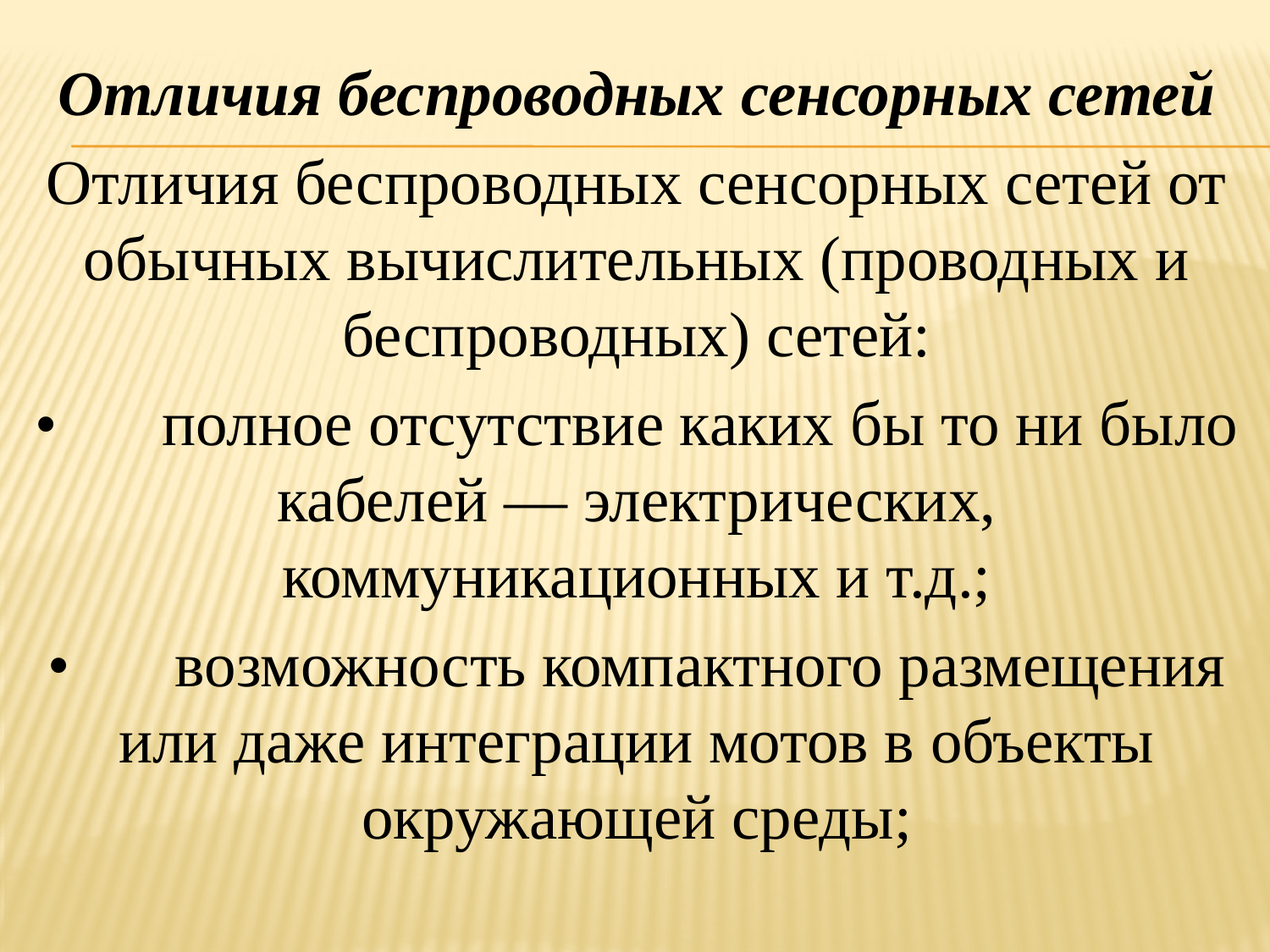

Отличия беспроводных сенсорных сетей
Отличия беспроводных сенсорных сетей от обычных вычислительных (проводных и беспроводных) сетей:
•	полное отсутствие каких бы то ни было кабелей — электрических, коммуникационных и т.д.;
•	возможность компактного размещения или даже интеграции мотов в объекты окружающей среды;